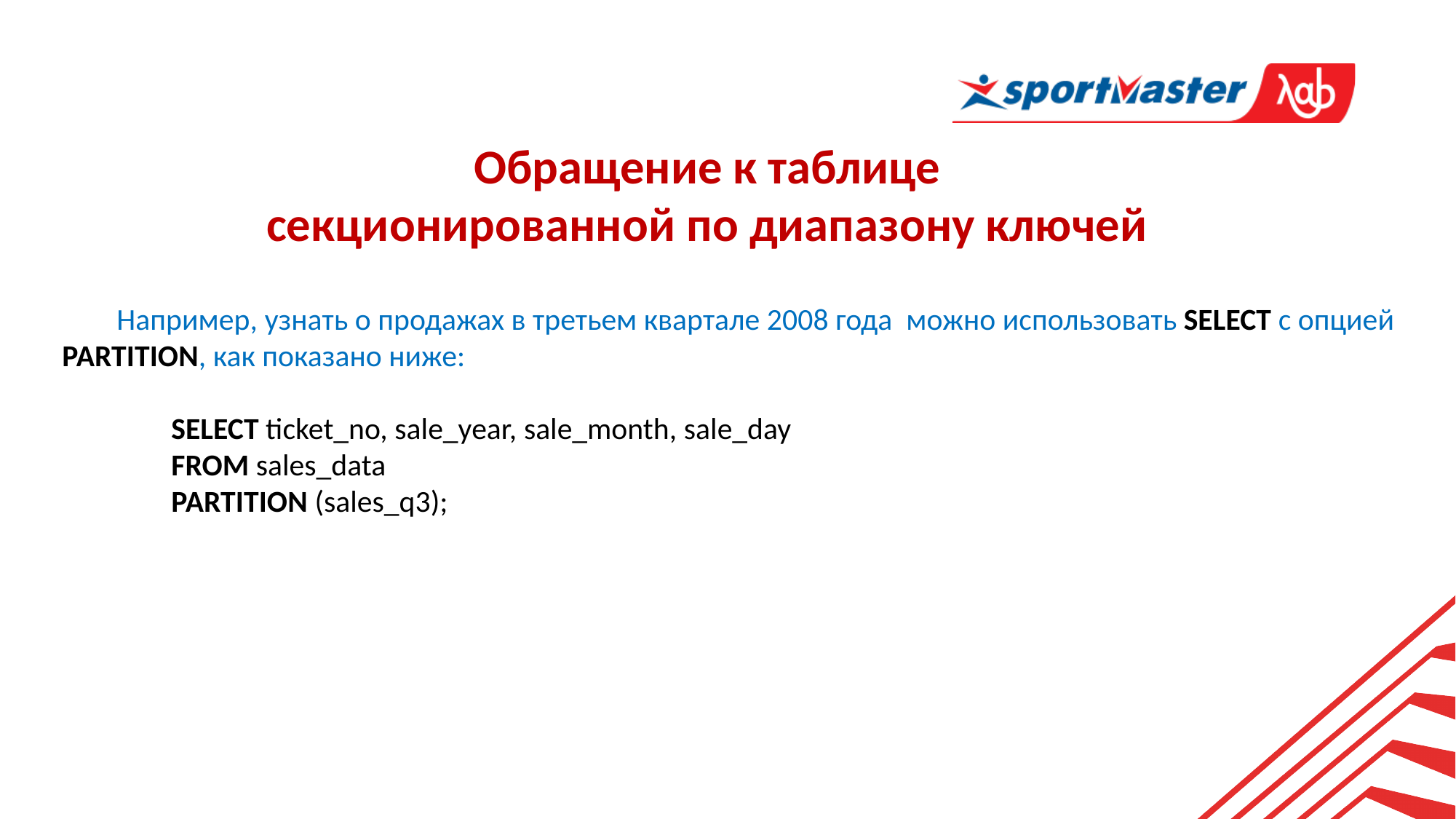

Обращение к таблице секционированной по диапазону ключей

Например, узнать о продажах в третьем квартале 2008 года  можно использовать SELECT с опцией PARTITION, как показано ниже:

	SELECT ticket_no, sale_year, sale_month, sale_day
	FROM sales_data
	PARTITION (sales_q3);